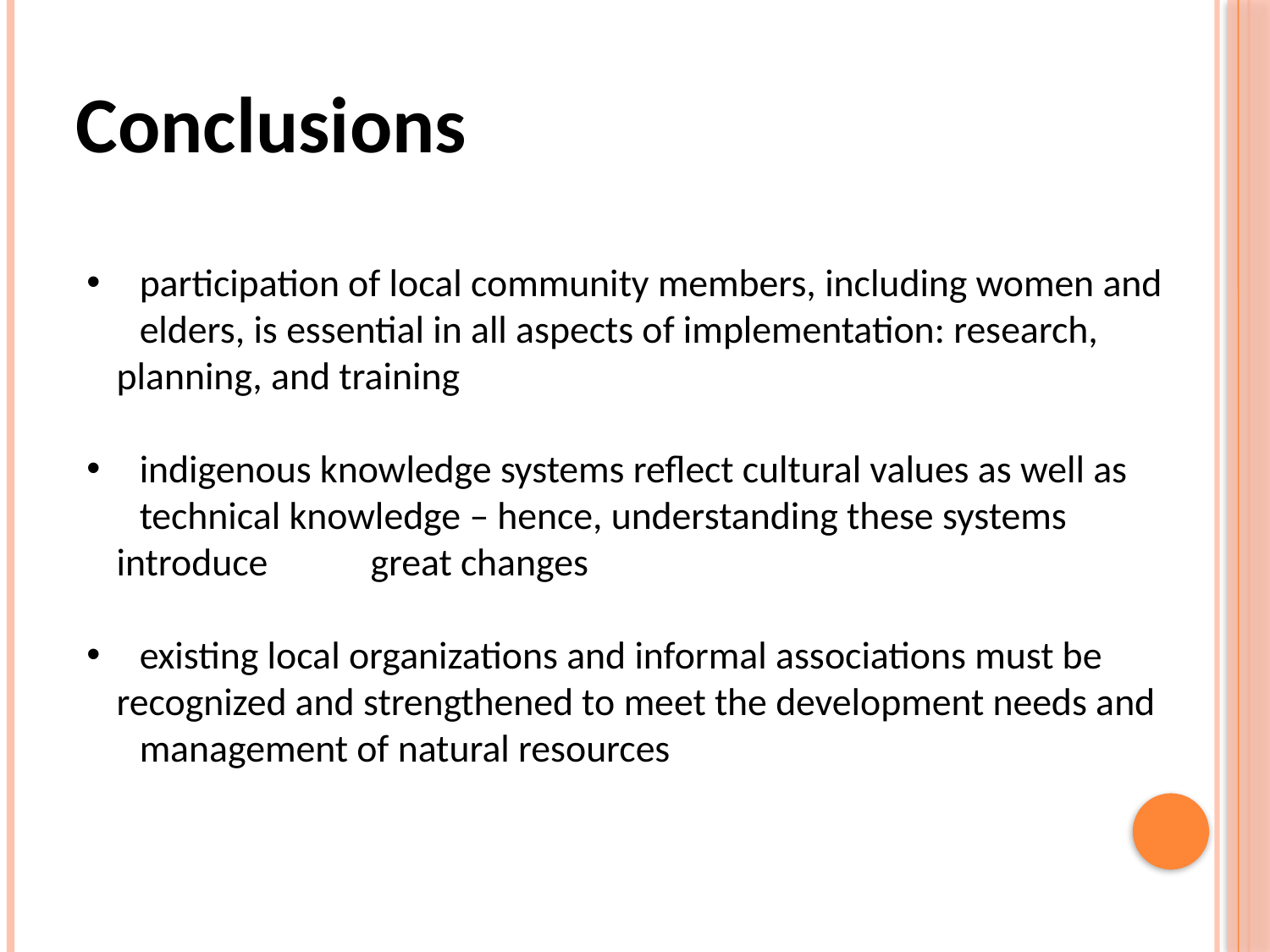

Conclusions
 	participation of local community members, including women and 	elders, is essential in all aspects of implementation: research, 	planning, and training

 	indigenous knowledge systems reflect cultural values as well as 	technical knowledge – hence, understanding these systems introduce 	great changes

 	existing local organizations and informal associations must be 	recognized and strengthened to meet the development needs and 	management of natural resources